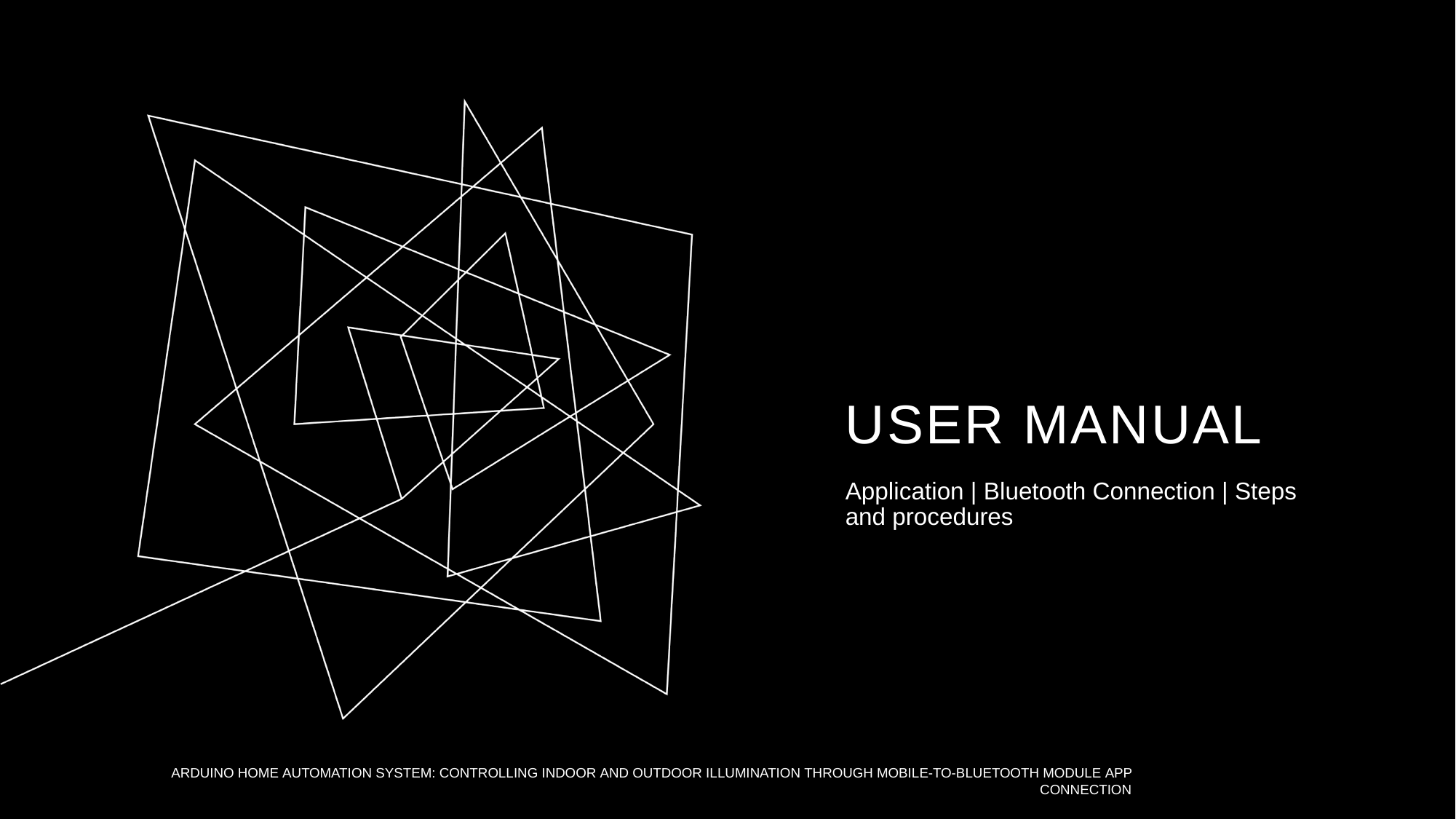

# User manual
Application | Bluetooth Connection | Steps and procedures
ARDUINO HOME AUTOMATION SYSTEM: CONTROLLING INDOOR AND OUTDOOR ILLUMINATION THROUGH MOBILE-TO-BLUETOOTH MODULE APP CONNECTION